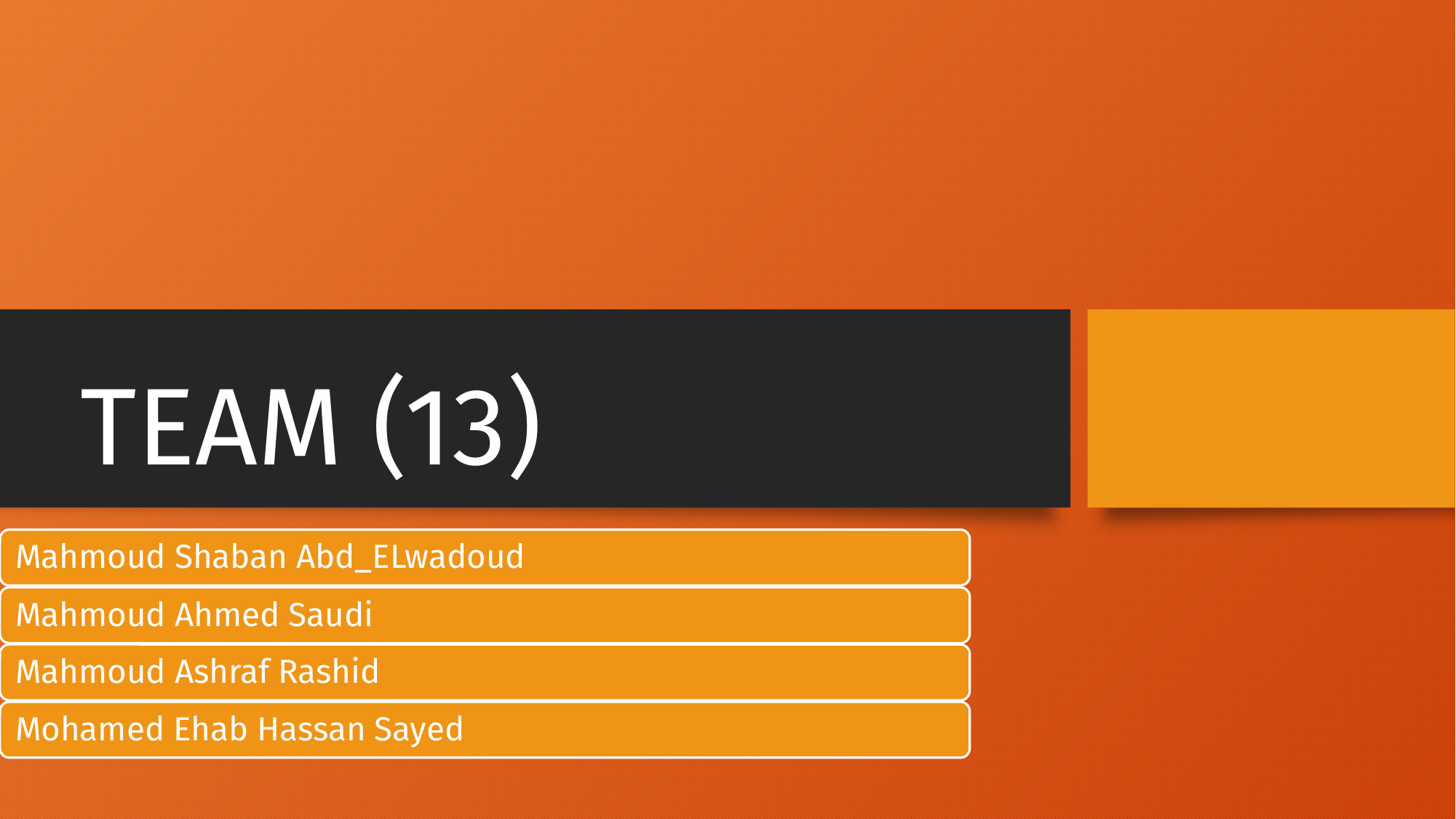

# TEAM (13)
Mahmoud Shaban Abd_ELwadoud
Mahmoud Ahmed Saudi
Mahmoud Ashraf Rashid
Mohamed Ehab Hassan Sayed